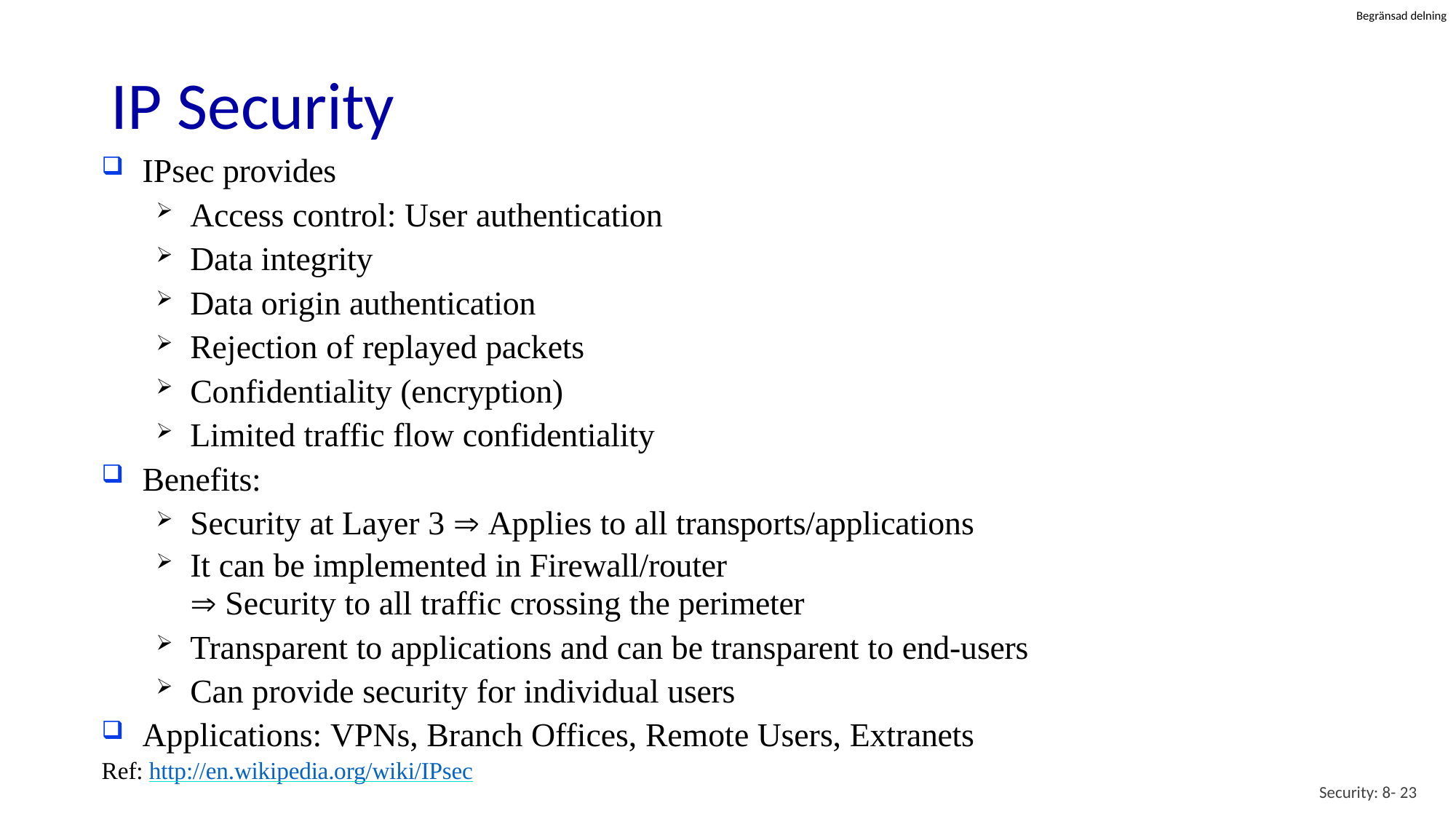

# IP Security
IPsec provides
Access control: User authentication
Data integrity
Data origin authentication
Rejection of replayed packets
Confidentiality (encryption)
Limited traffic flow confidentiality
Benefits:
Security at Layer 3 ⇒ Applies to all transports/applications
It can be implemented in Firewall/router
⇒ Security to all traffic crossing the perimeter
Transparent to applications and can be transparent to end-users
Can provide security for individual users
Applications: VPNs, Branch Offices, Remote Users, Extranets
Ref: http://en.wikipedia.org/wiki/IPsec
Security: 8- 23